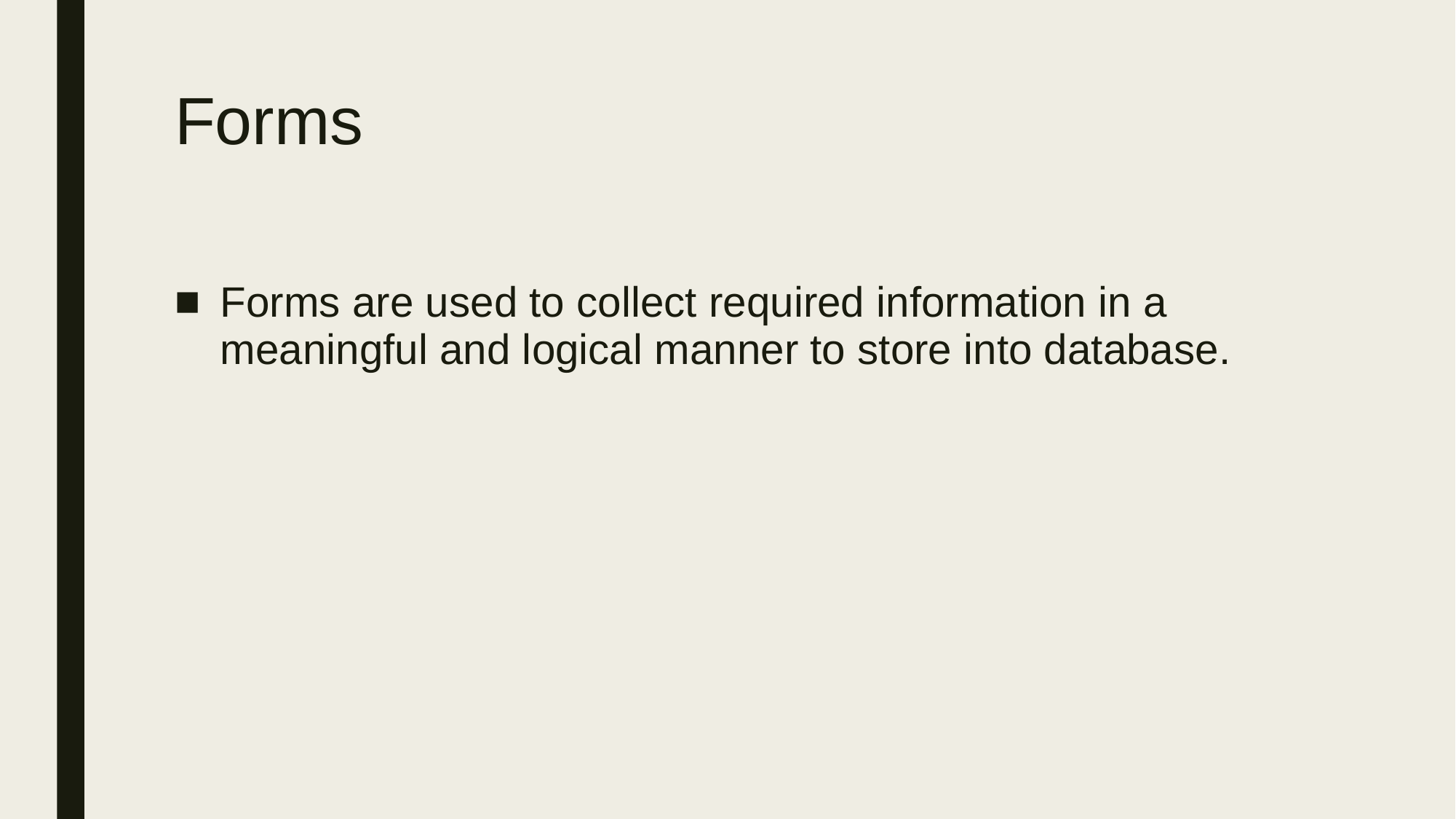

# Forms
Forms are used to collect required information in a meaningful and logical manner to store into database.